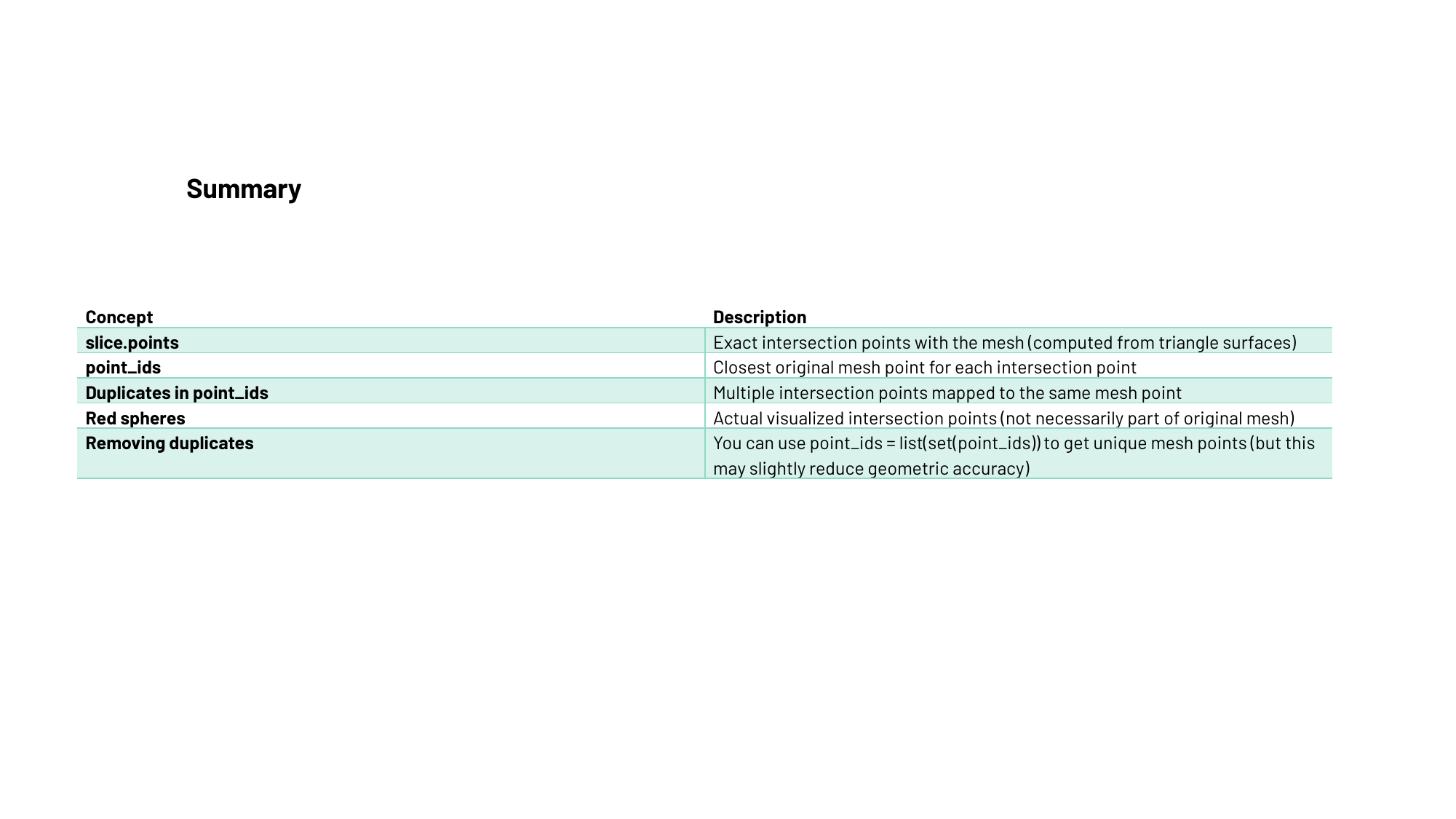

Summary
| Concept | Description |
| --- | --- |
| slice.points | Exact intersection points with the mesh (computed from triangle surfaces) |
| point\_ids | Closest original mesh point for each intersection point |
| Duplicates in point\_ids | Multiple intersection points mapped to the same mesh point |
| Red spheres | Actual visualized intersection points (not necessarily part of original mesh) |
| Removing duplicates | You can use point\_ids = list(set(point\_ids)) to get unique mesh points (but this may slightly reduce geometric accuracy) |